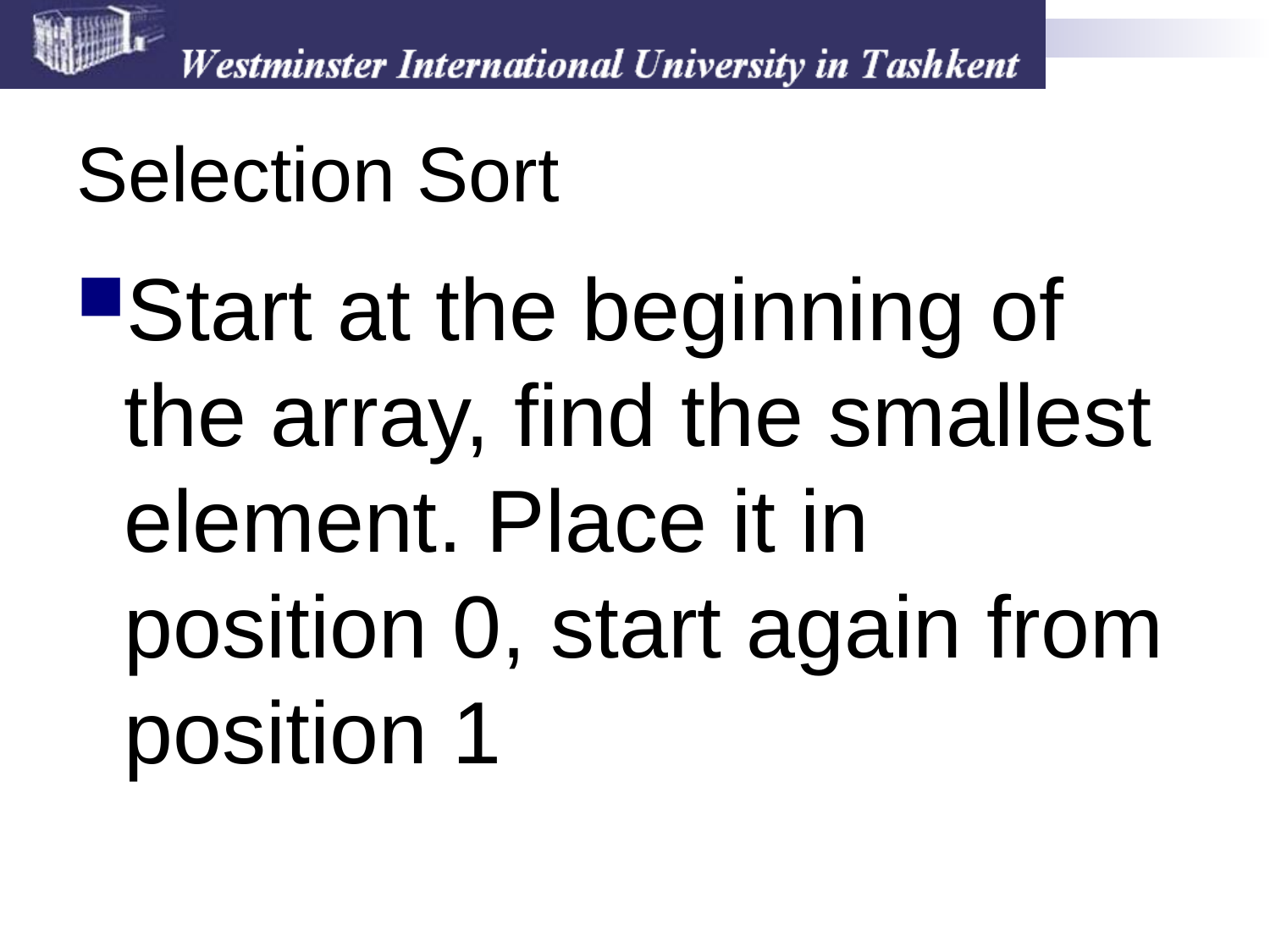

# Selection Sort

Start at the beginning of the array, find the smallest element. Place it in position 0, start again from position 1